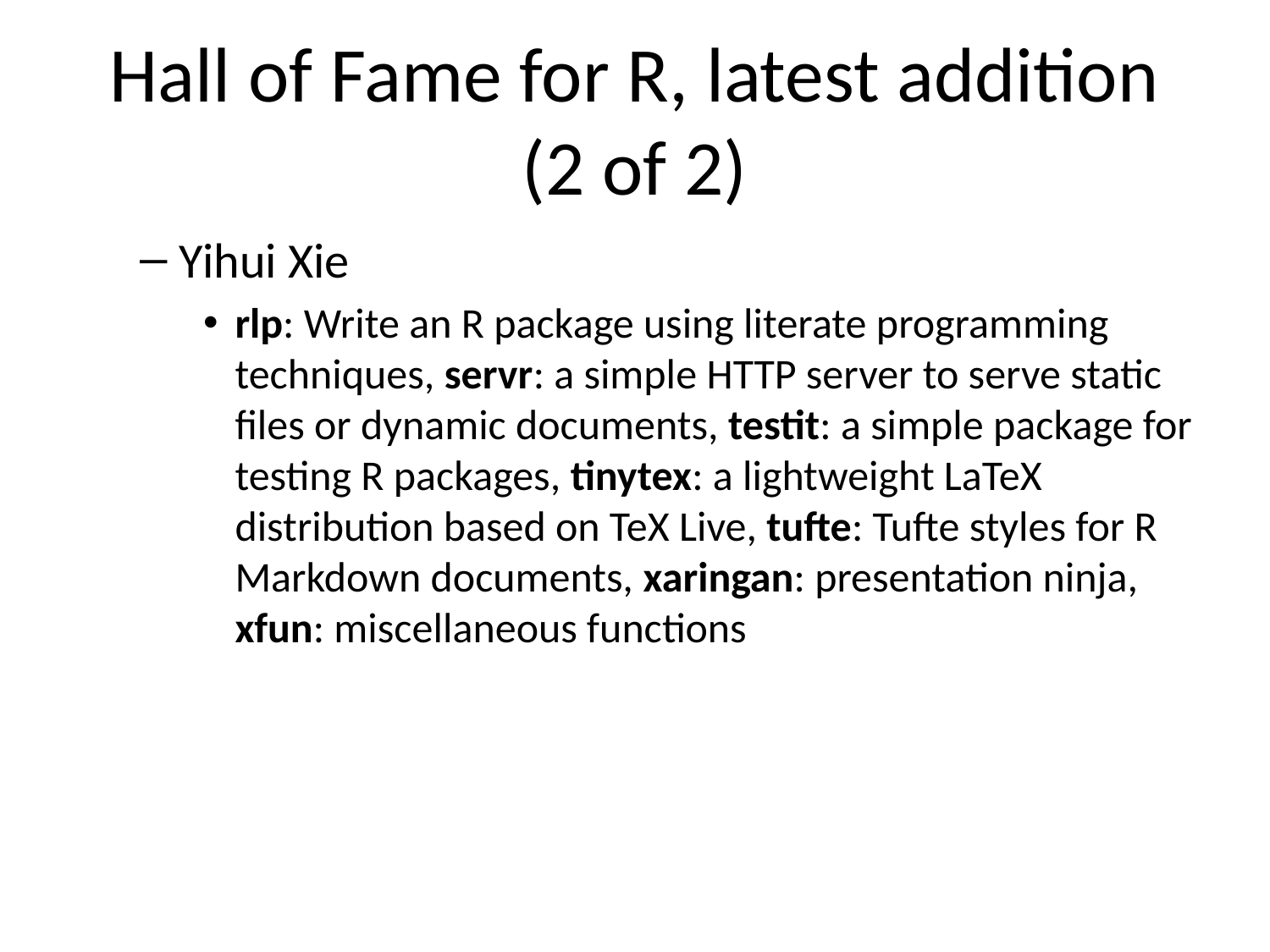

# Hall of Fame for R, latest addition (2 of 2)
Yihui Xie
rlp: Write an R package using literate programming techniques, servr: a simple HTTP server to serve static files or dynamic documents, testit: a simple package for testing R packages, tinytex: a lightweight LaTeX distribution based on TeX Live, tufte: Tufte styles for R Markdown documents, xaringan: presentation ninja, xfun: miscellaneous functions